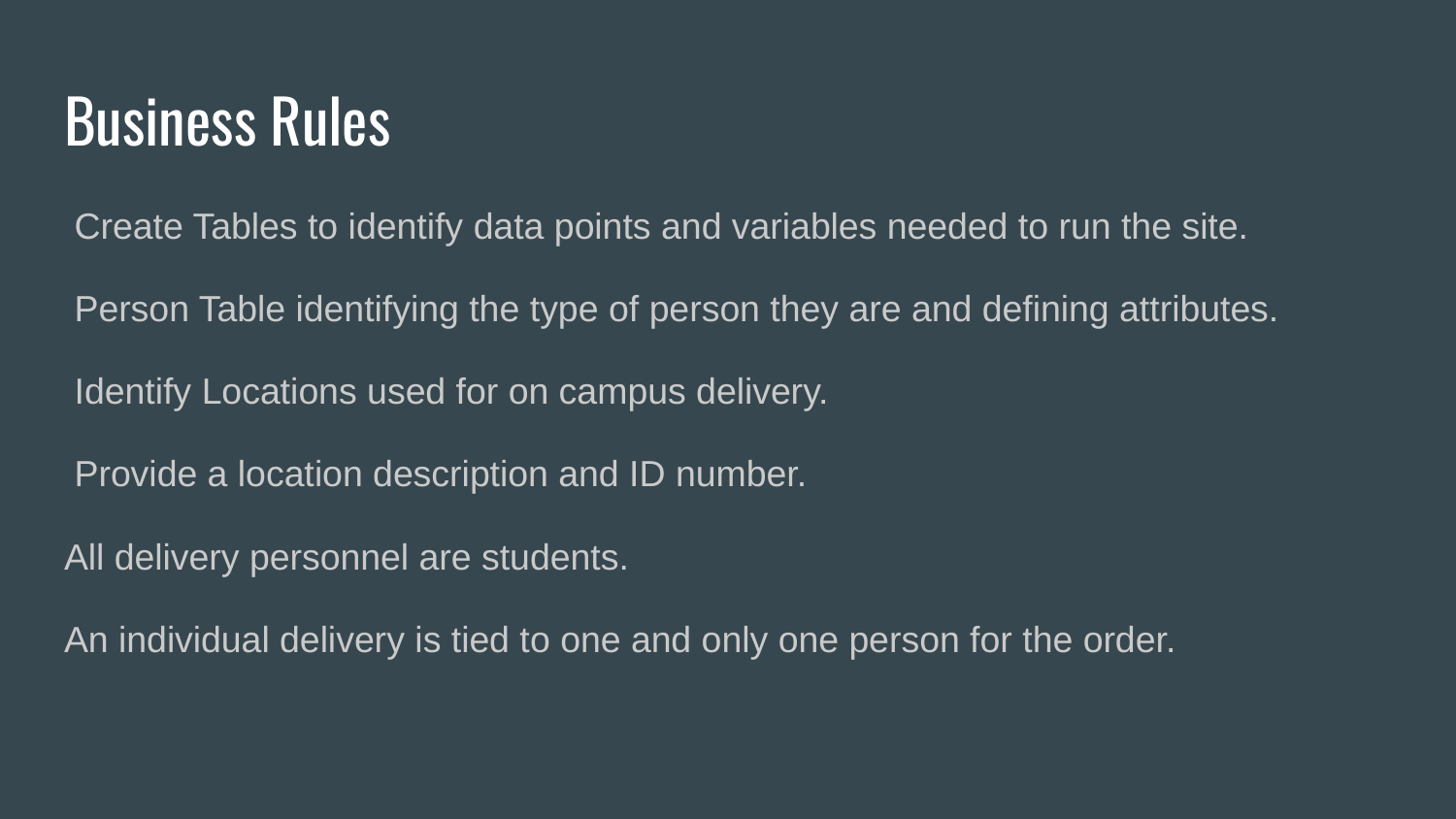

# Business Rules
 Create Tables to identify data points and variables needed to run the site.
 Person Table identifying the type of person they are and defining attributes.
 Identify Locations used for on campus delivery.
 Provide a location description and ID number.
All delivery personnel are students.
An individual delivery is tied to one and only one person for the order.